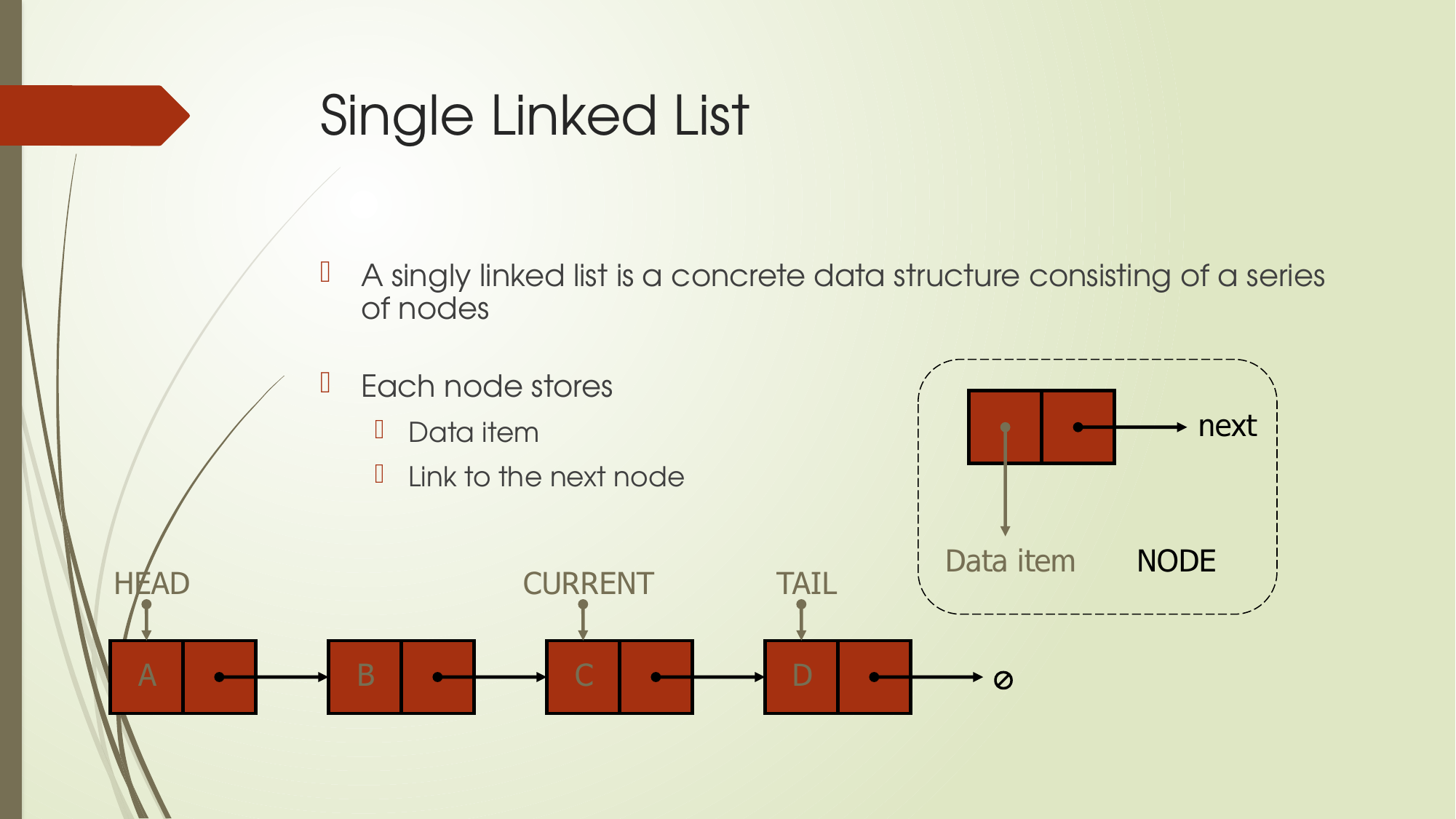

# Single Linked List
A singly linked list is a concrete data structure consisting of a series of nodes

Each node stores
Data item
Link to the next node

next

Data item
NODE
HEAD
CURRENT
TAIL

A
B
C
D
∅